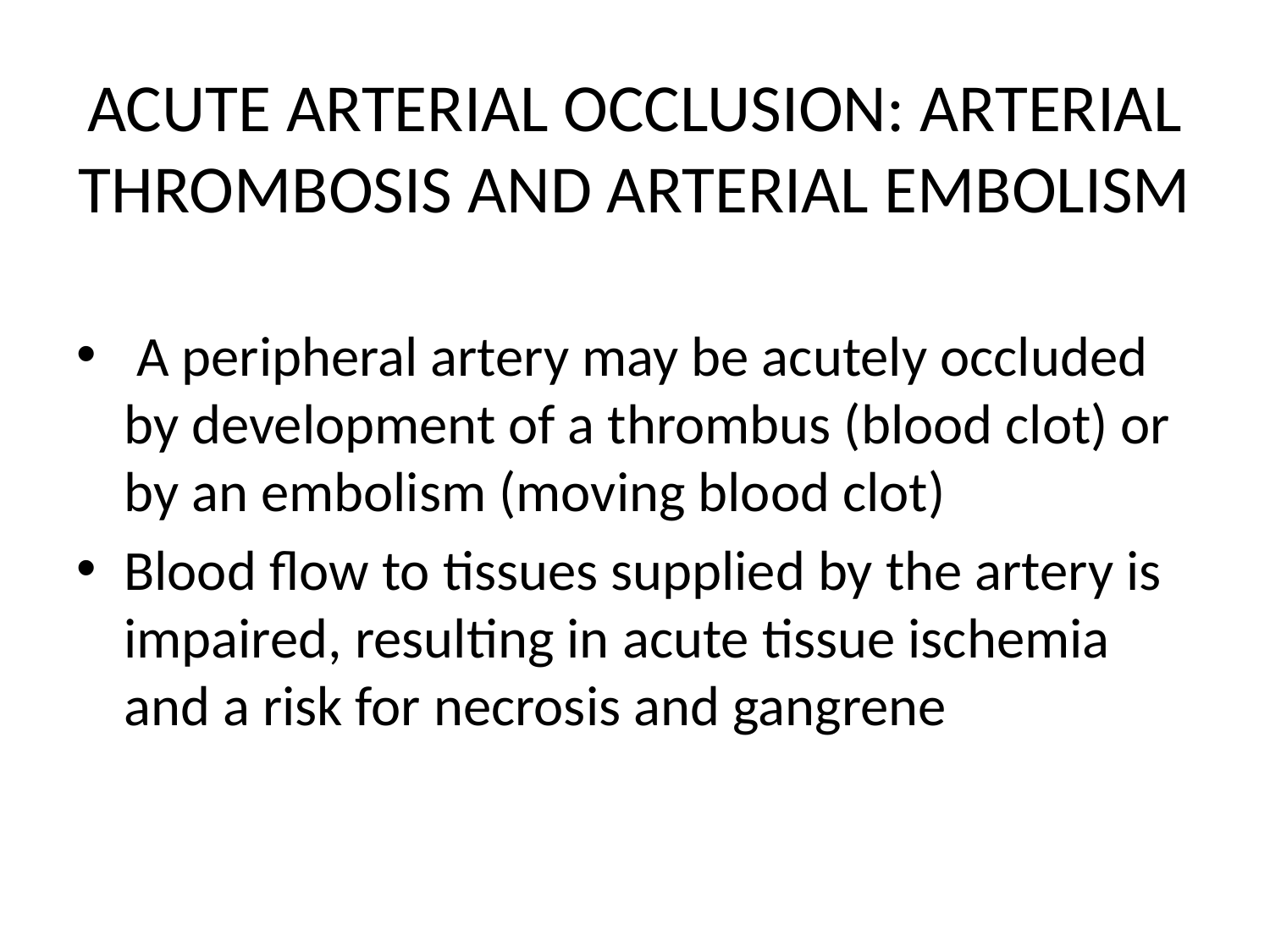

# ACUTE ARTERIAL OCCLUSION: ARTERIAL THROMBOSIS AND ARTERIAL EMBOLISM
 A peripheral artery may be acutely occluded by development of a thrombus (blood clot) or by an embolism (moving blood clot)
Blood flow to tissues supplied by the artery is impaired, resulting in acute tissue ischemia and a risk for necrosis and gangrene